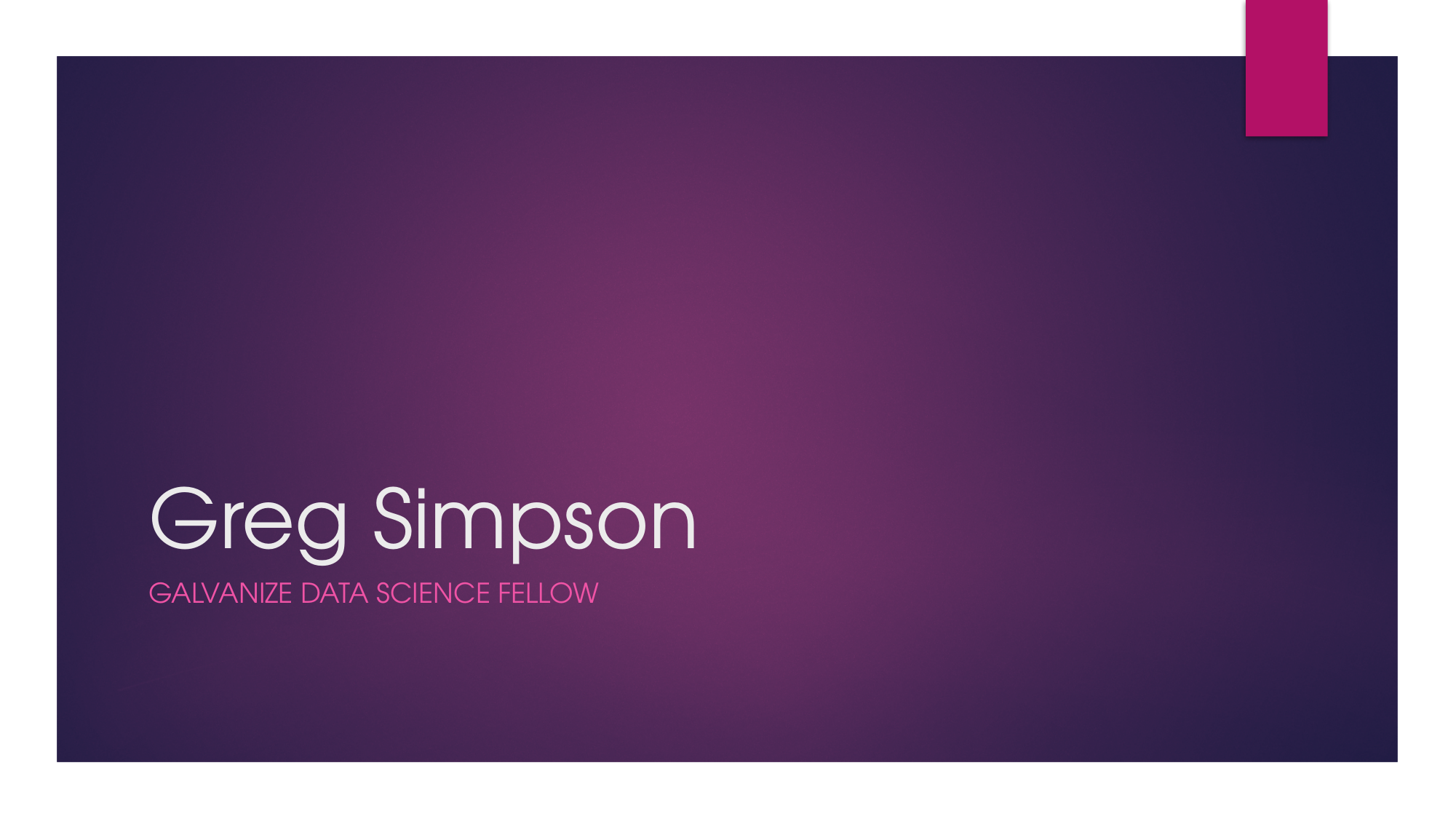

# Greg Simpson
Galvanize Data science fellow